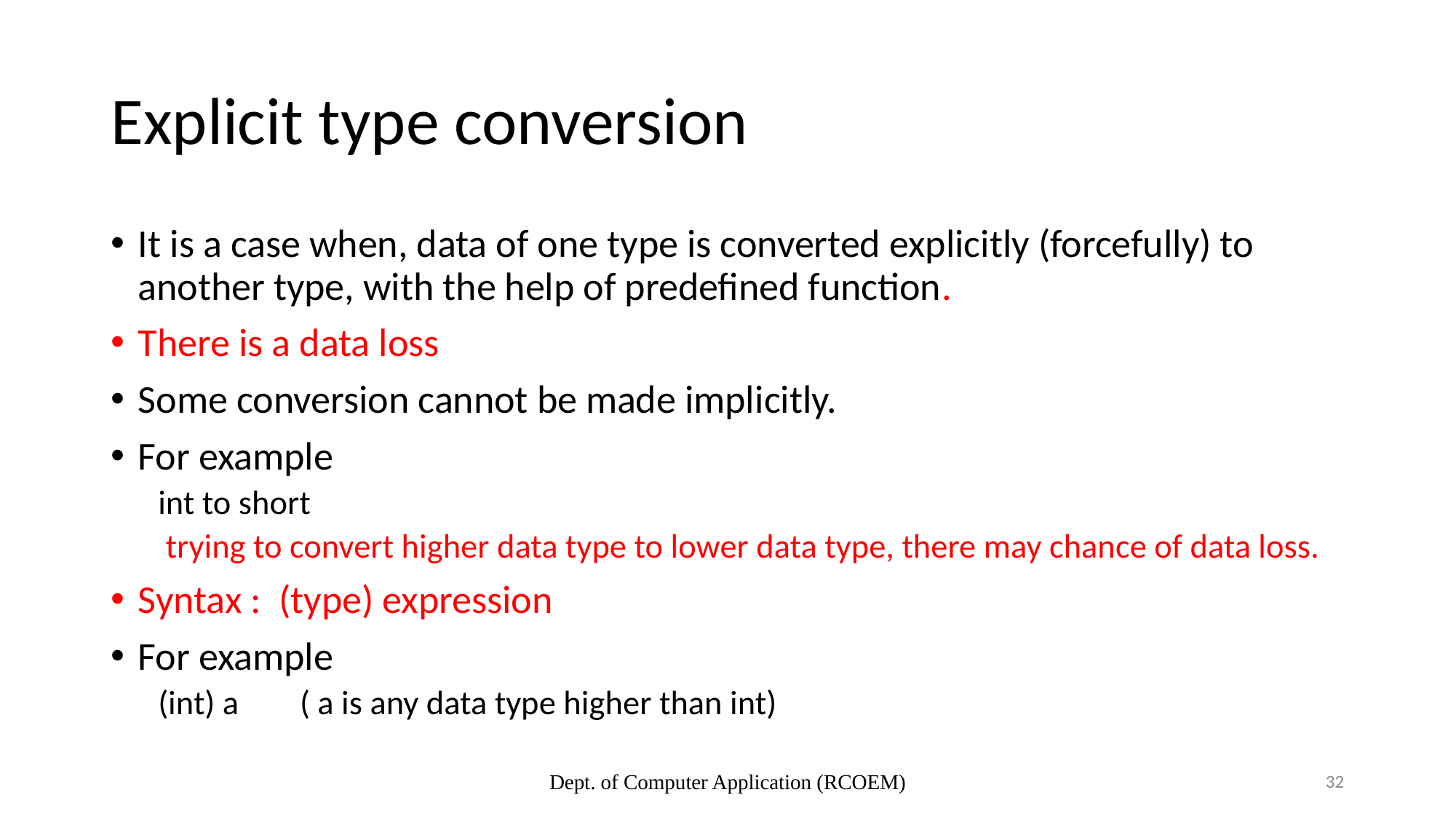

# Explicit type conversion
It is a case when, data of one type is converted explicitly (forcefully) to another type, with the help of predefined function.
There is a data loss
Some conversion cannot be made implicitly.
For example
int to short
 trying to convert higher data type to lower data type, there may chance of data loss.
Syntax :  (type) expression
For example
(int) a        ( a is any data type higher than int)

Dept. of Computer Application (RCOEM)
32